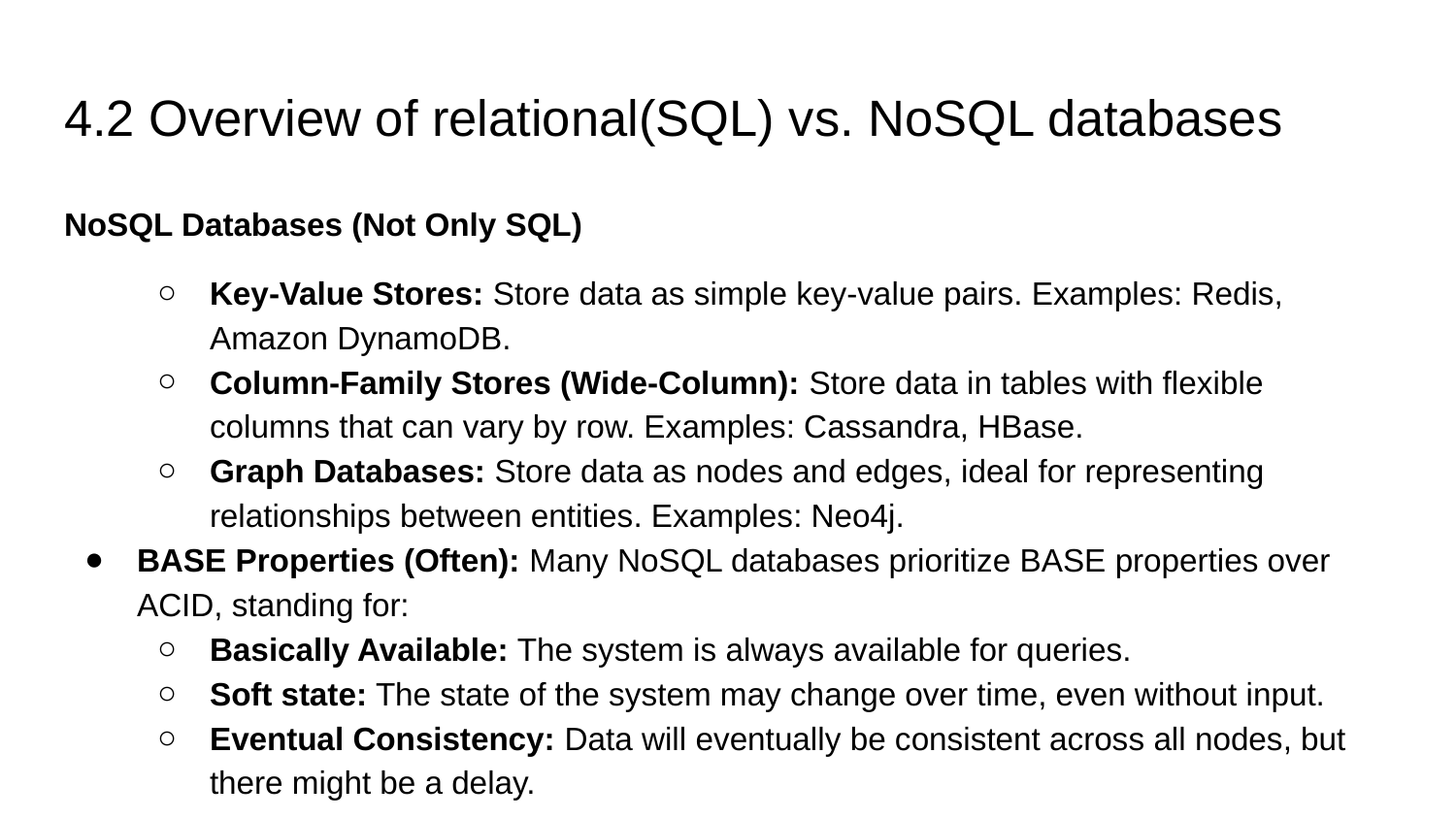

# 4.2 Overview of relational(SQL) vs. NoSQL databases
NoSQL Databases (Not Only SQL)
Key-Value Stores: Store data as simple key-value pairs. Examples: Redis, Amazon DynamoDB.
Column-Family Stores (Wide-Column): Store data in tables with flexible columns that can vary by row. Examples: Cassandra, HBase.
Graph Databases: Store data as nodes and edges, ideal for representing relationships between entities. Examples: Neo4j.
BASE Properties (Often): Many NoSQL databases prioritize BASE properties over ACID, standing for:
Basically Available: The system is always available for queries.
Soft state: The state of the system may change over time, even without input.
Eventual Consistency: Data will eventually be consistent across all nodes, but there might be a delay.